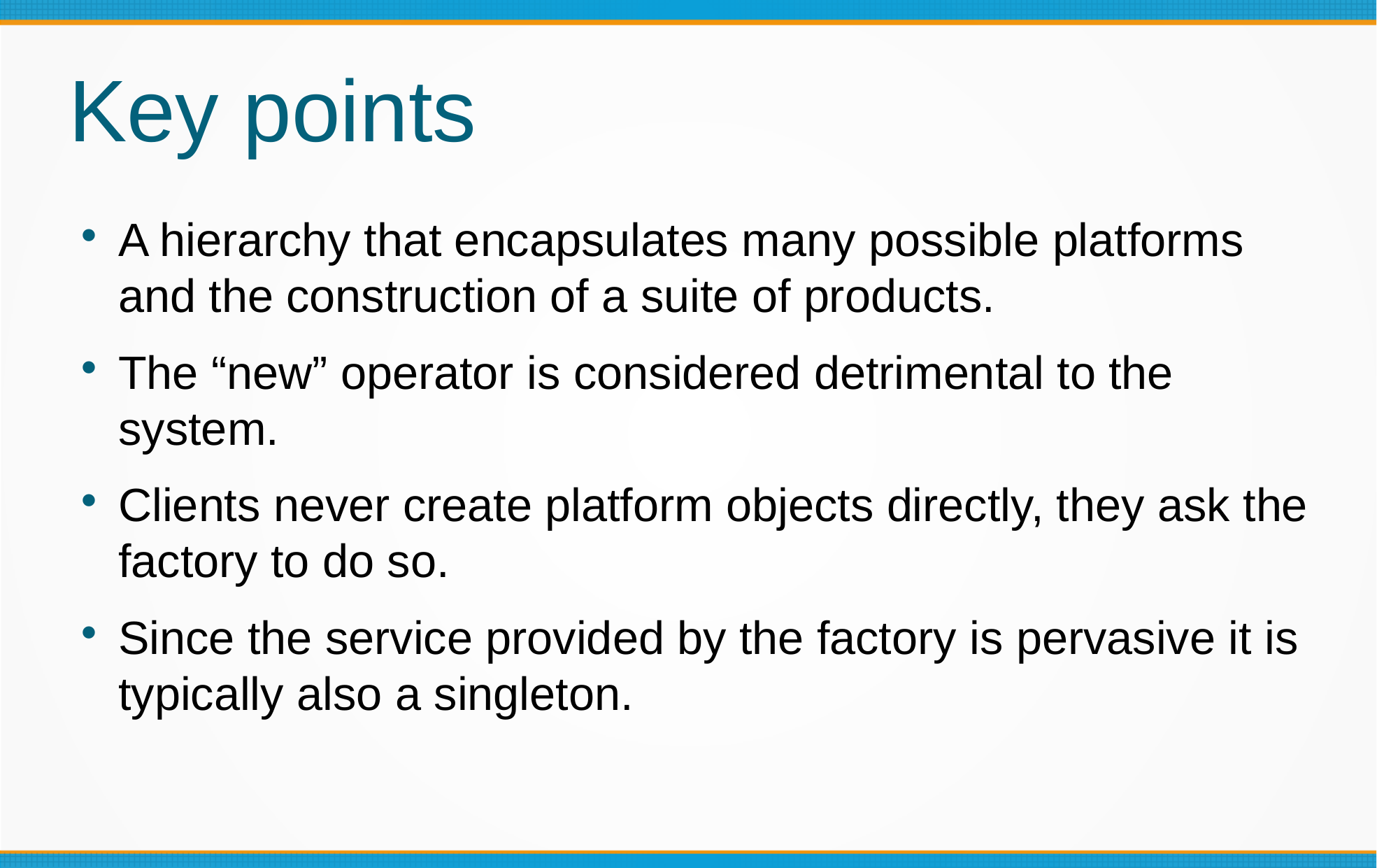

Key points
A hierarchy that encapsulates many possible platforms and the construction of a suite of products.
The “new” operator is considered detrimental to the system.
Clients never create platform objects directly, they ask the factory to do so.
Since the service provided by the factory is pervasive it is typically also a singleton.